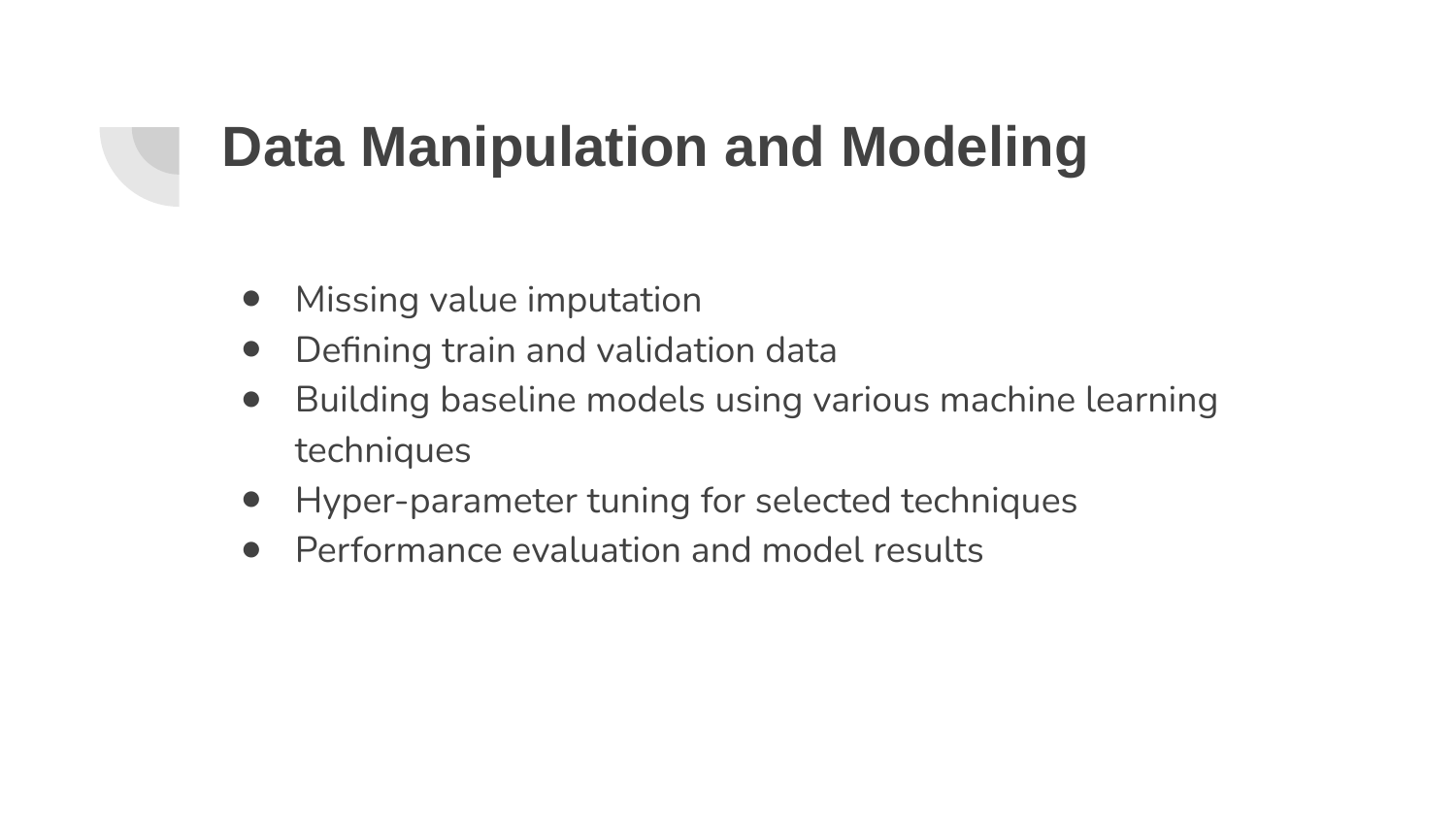

# Data Manipulation and Modeling
Missing value imputation
Defining train and validation data
Building baseline models using various machine learning techniques
Hyper-parameter tuning for selected techniques
Performance evaluation and model results